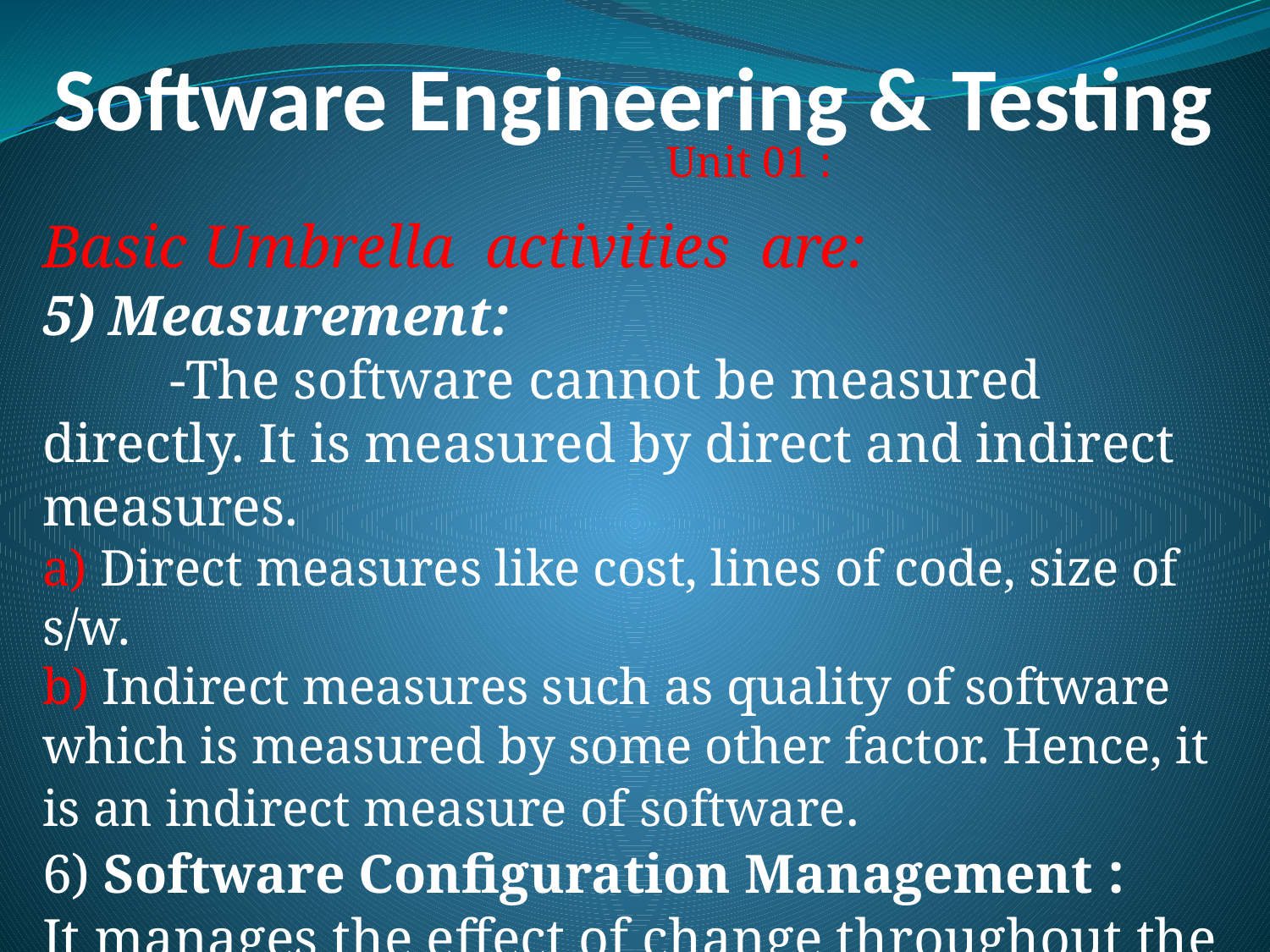

# Software Engineering & Testing
                                                           Unit 01 :

Basic Umbrella  activities  are:
5) Measurement:
	-The software cannot be measured directly. It is measured by direct and indirect measures.
a) Direct measures like cost, lines of code, size of s/w.
b) Indirect measures such as quality of software which is measured by some other factor. Hence, it is an indirect measure of software.
6) Software Configuration Management :
It manages the effect of change throughout the software process.